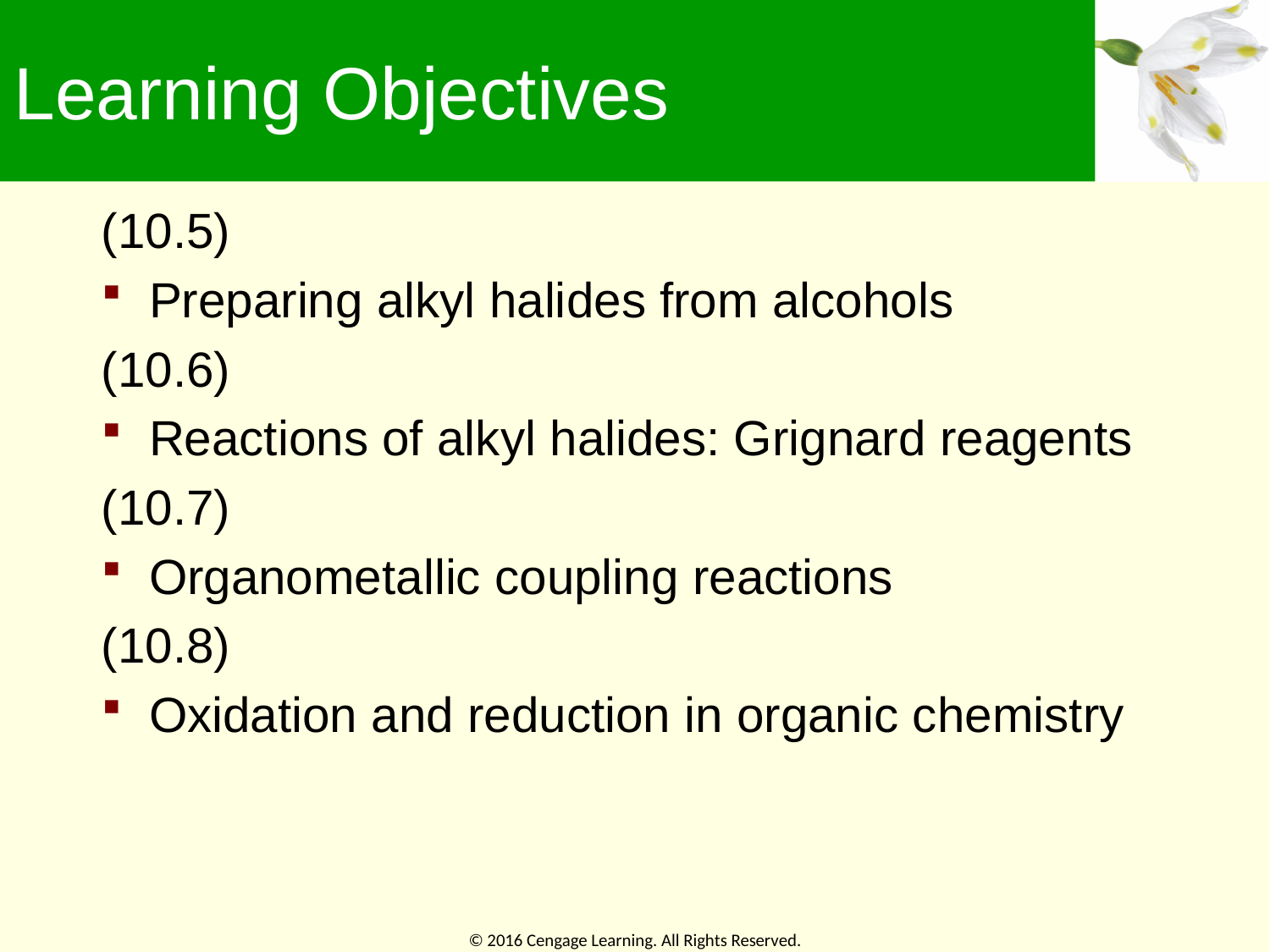

# Learning Objectives
(10.5)
Preparing alkyl halides from alcohols
(10.6)
Reactions of alkyl halides: Grignard reagents
(10.7)
Organometallic coupling reactions
(10.8)
Oxidation and reduction in organic chemistry